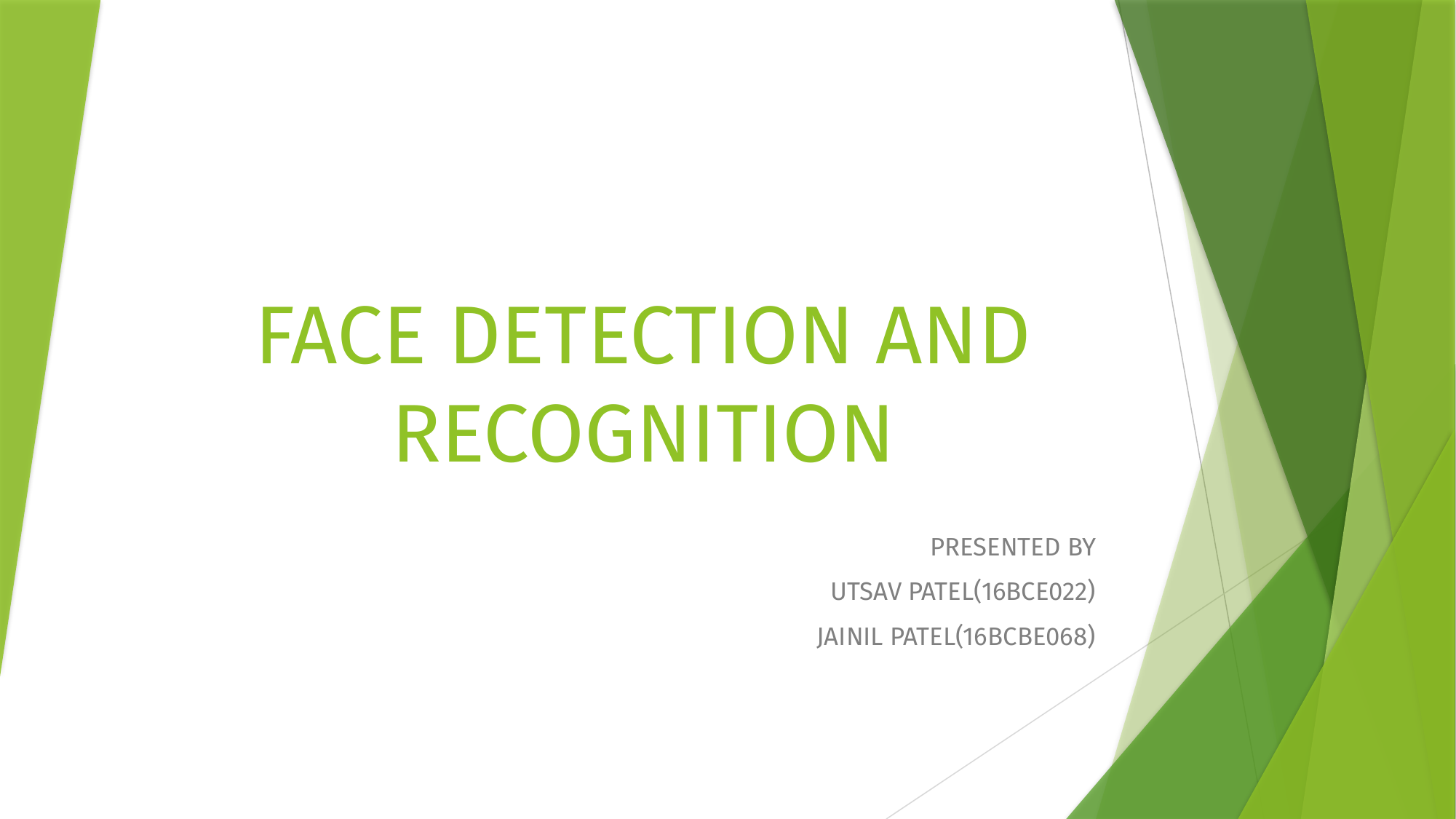

# FACE DETECTION AND RECOGNITION
PRESENTED BY
UTSAV PATEL(16BCE022)
JAINIL PATEL(16BCBE068)